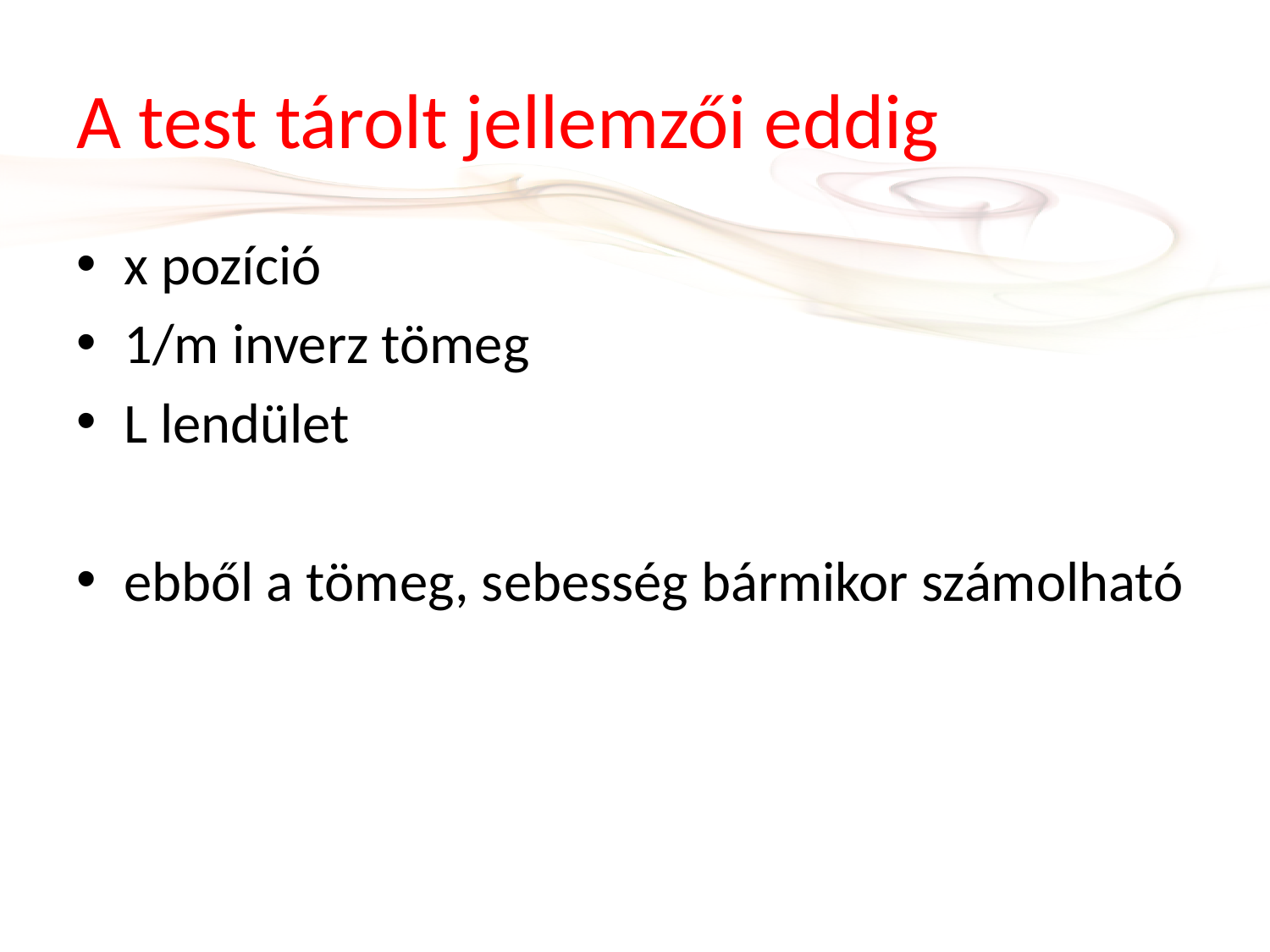

# A test tárolt jellemzői eddig
x pozíció
1/m inverz tömeg
L lendület

ebből a tömeg, sebesség bármikor számolható